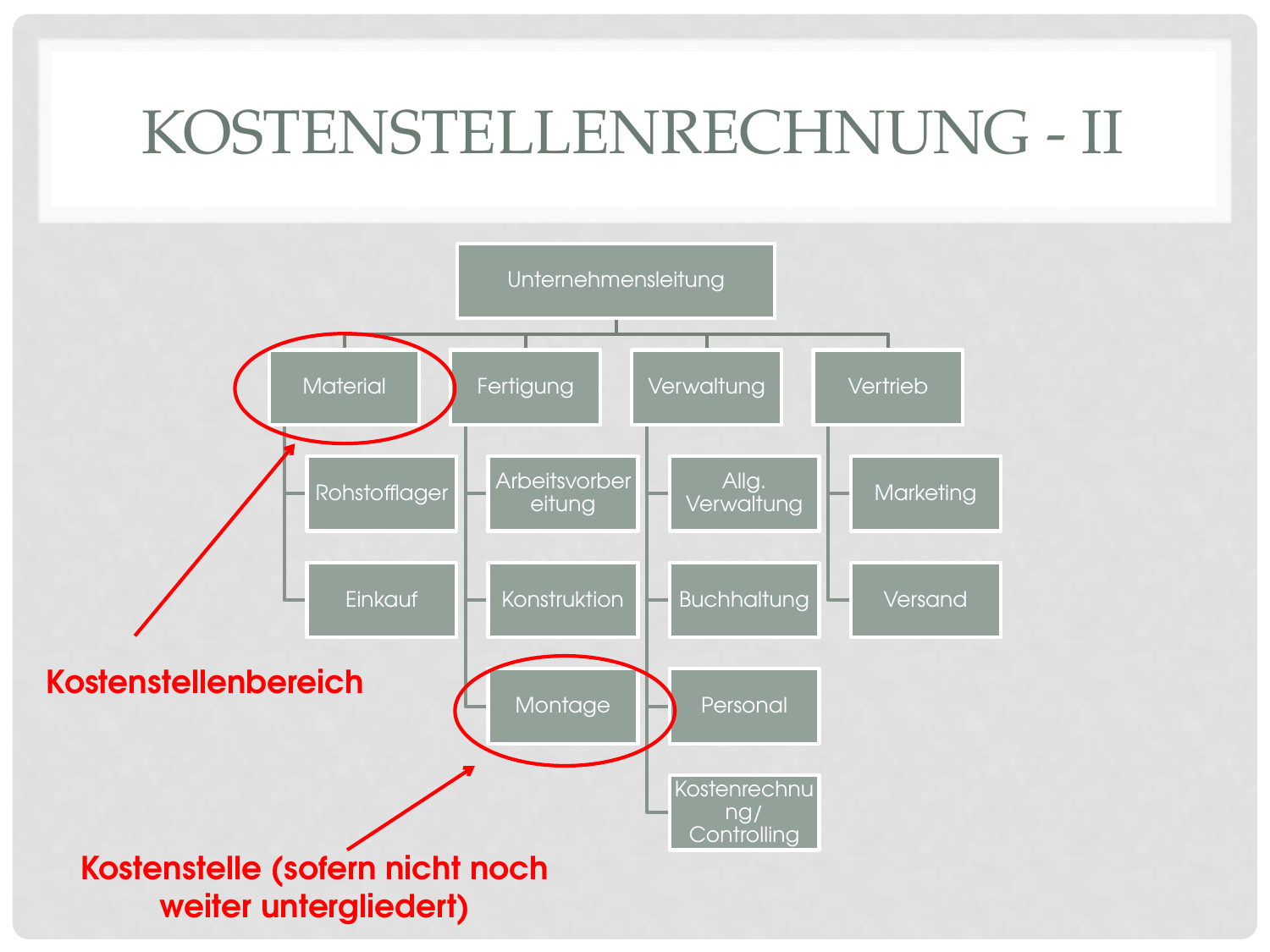

# Kostenstellenrechnung - II
Unternehmensleitung
Material
Rohstofflager
Einkauf
Fertigung
Arbeitsvorbereitung
Konstruktion
Montage
Verwaltung
Allg. Verwaltung
Buchhaltung
Personal
Kostenrechnung/Controlling
Vertrieb
Marketing
Versand

Kostenstellenbereich

Kostenstelle (sofern nicht noch weiter untergliedert)